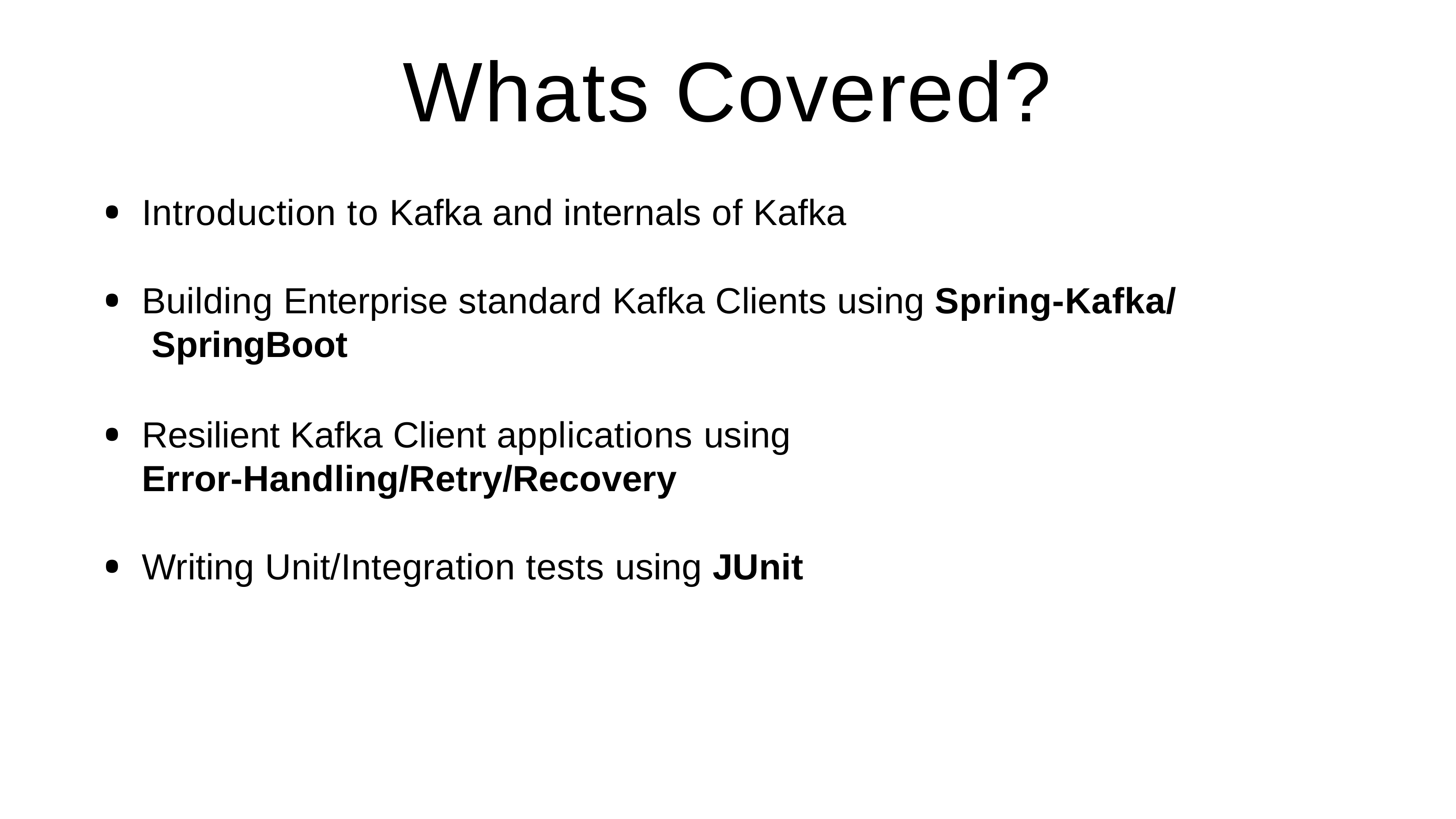

# Whats Covered?
Introduction to Kafka and internals of Kafka
Building Enterprise standard Kafka Clients using Spring-Kafka/  SpringBoot

Resilient Kafka Client applications using Error-Handling/Retry/Recovery
Writing Unit/Integration tests using JUnit